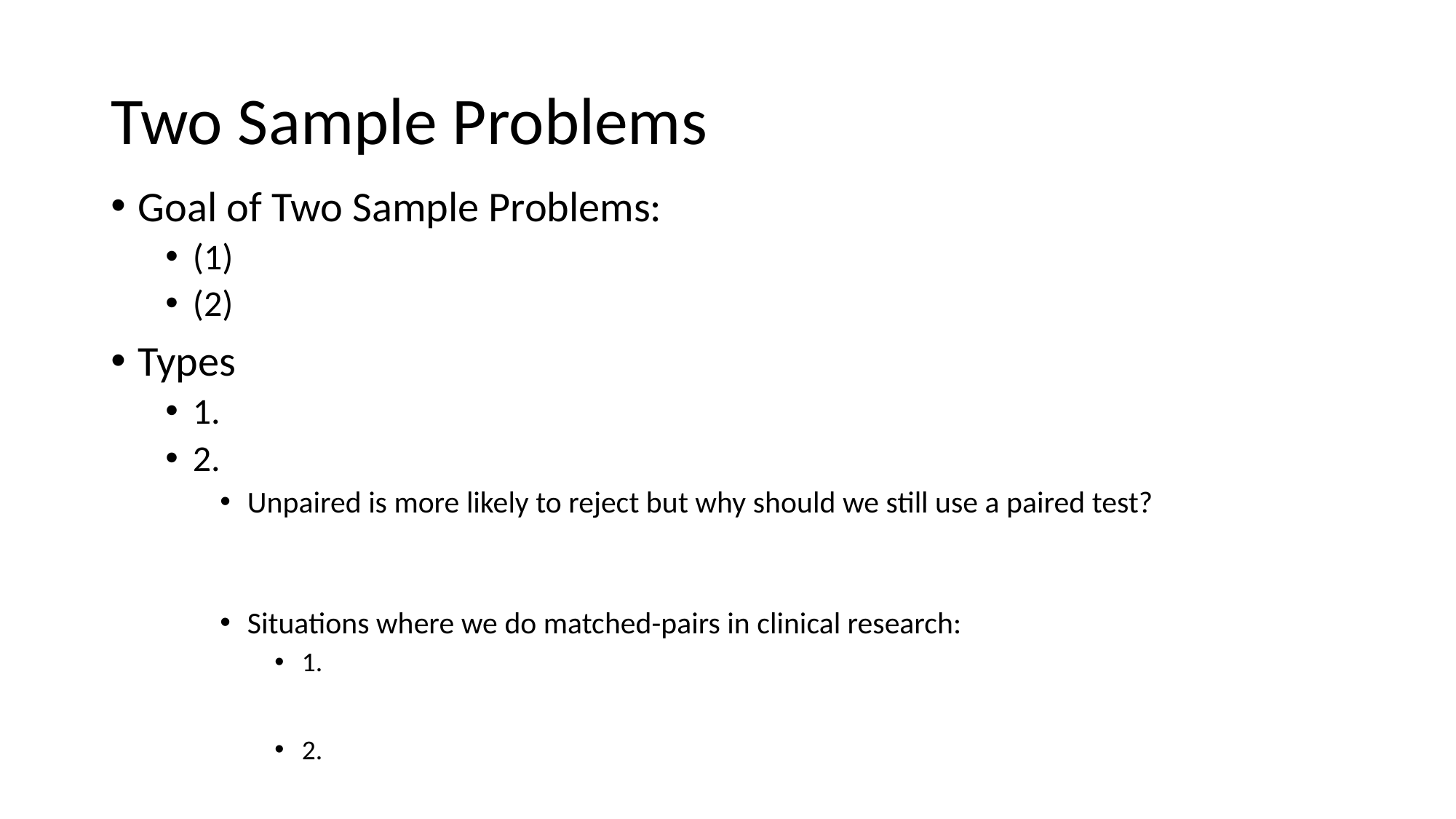

# Two Sample Problems
Goal of Two Sample Problems:
(1)
(2)
Types
1.
2.
Unpaired is more likely to reject but why should we still use a paired test?

Situations where we do matched-pairs in clinical research:
1.

2.